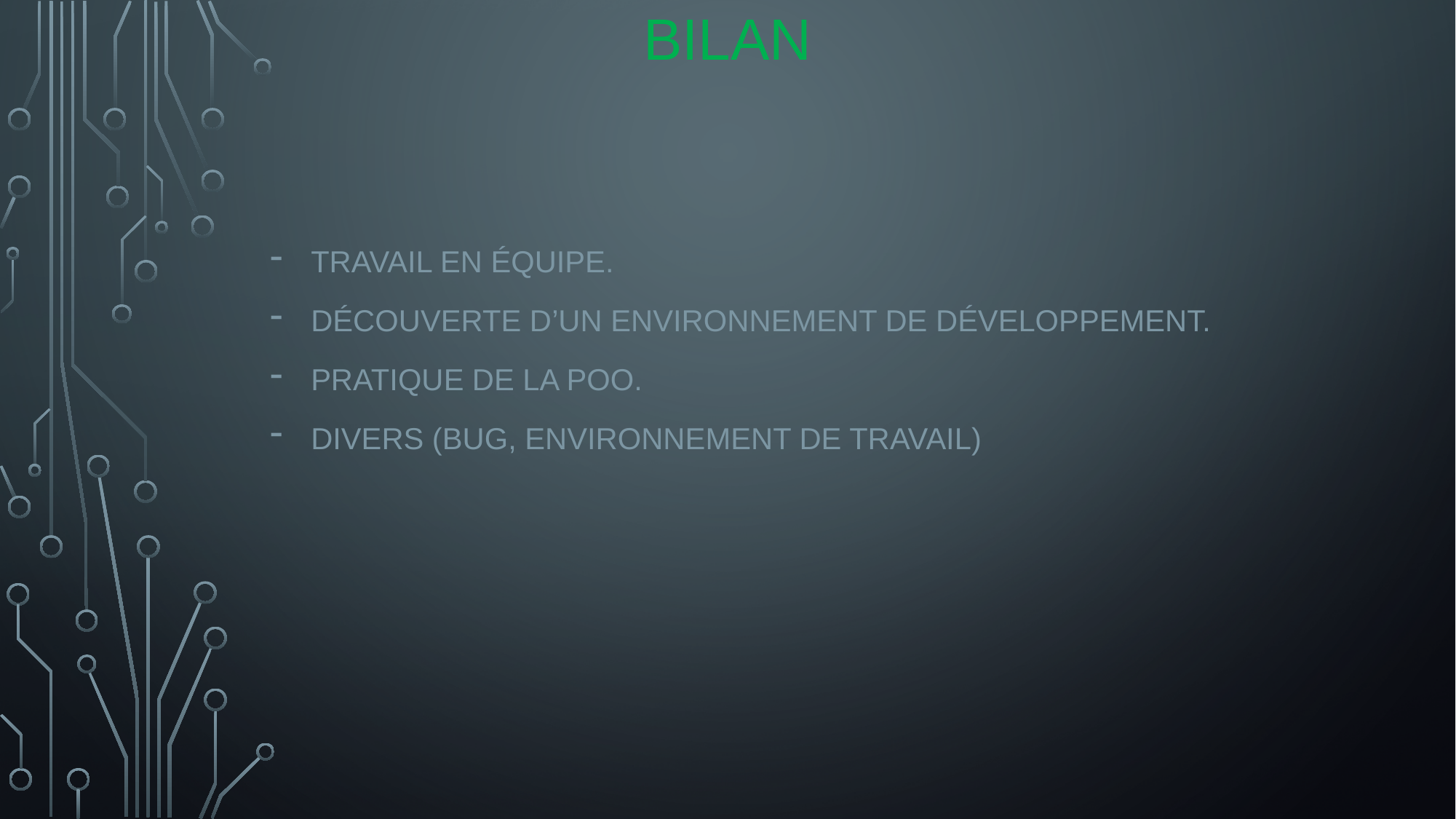

# bilan
Travail en équipe.
Découverte d’un Environnement de développement.
Pratique de la POO.
Divers (bug, ENVIRONNEMENT DE TRAVAIL)